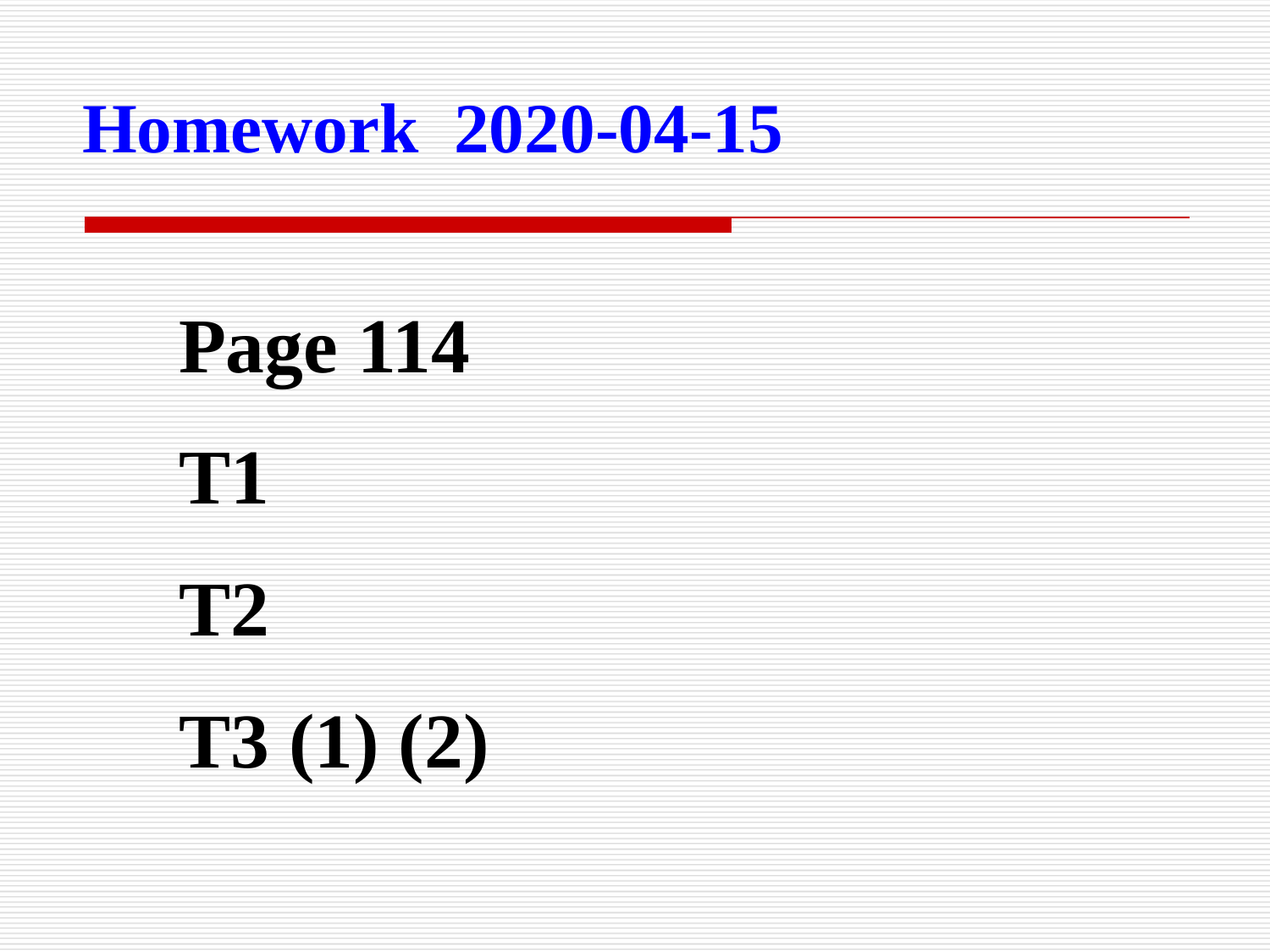

Homework  2020-04-15
Page 114
T1
T2
T3 (1) (2)